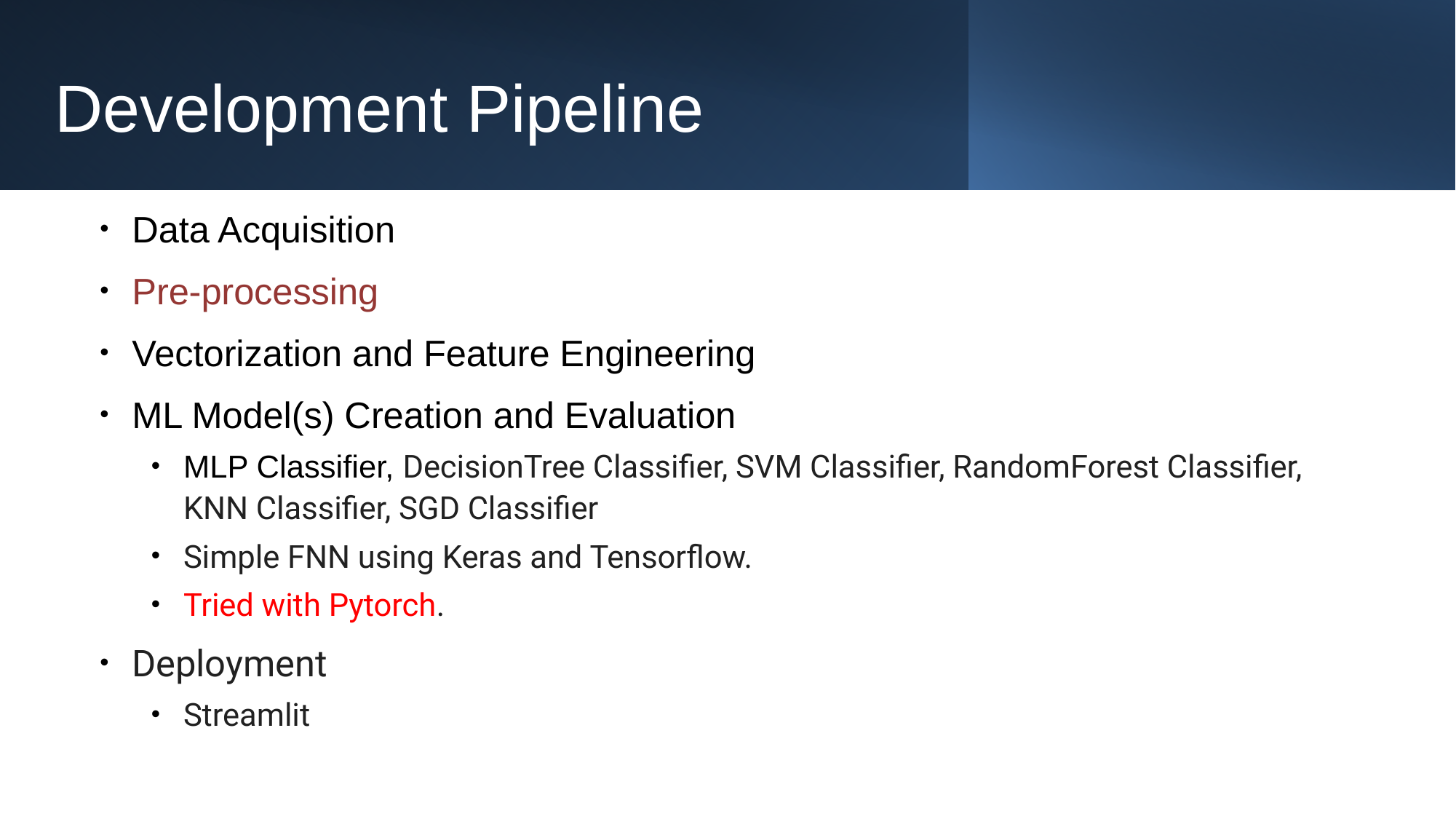

# Development Pipeline
Data Acquisition
Pre-processing
Vectorization and Feature Engineering
ML Model(s) Creation and Evaluation
MLP Classifier, DecisionTree Classifier, SVM Classifier, RandomForest Classifier, KNN Classifier, SGD Classifier
Simple FNN using Keras and Tensorflow.
Tried with Pytorch.
Deployment
Streamlit